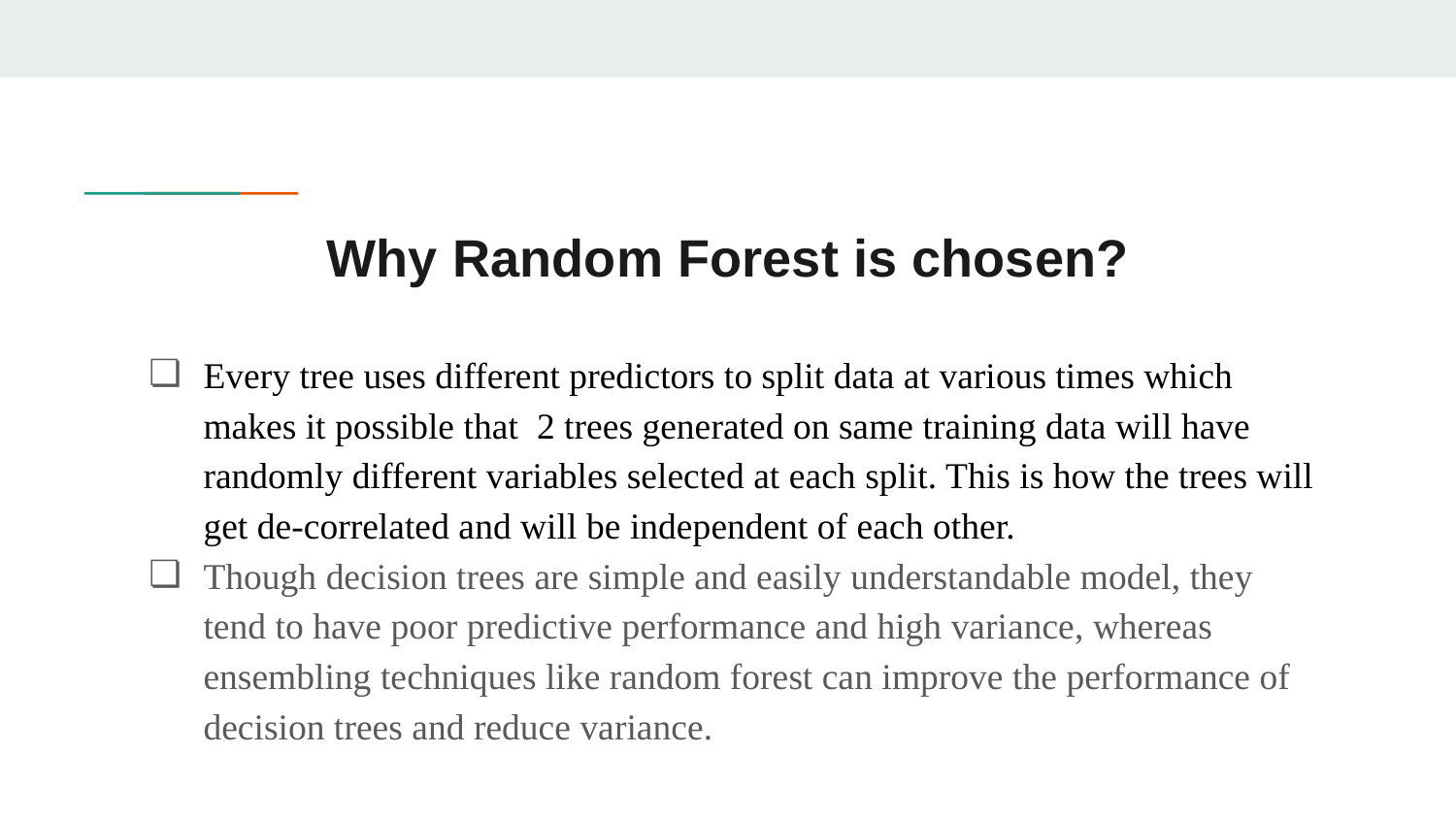

# Why Random Forest is chosen?
Every tree uses different predictors to split data at various times which makes it possible that  2 trees generated on same training data will have randomly different variables selected at each split. This is how the trees will get de-correlated and will be independent of each other.
Though decision trees are simple and easily understandable model, they tend to have poor predictive performance and high variance, whereas ensembling techniques like random forest can improve the performance of decision trees and reduce variance.